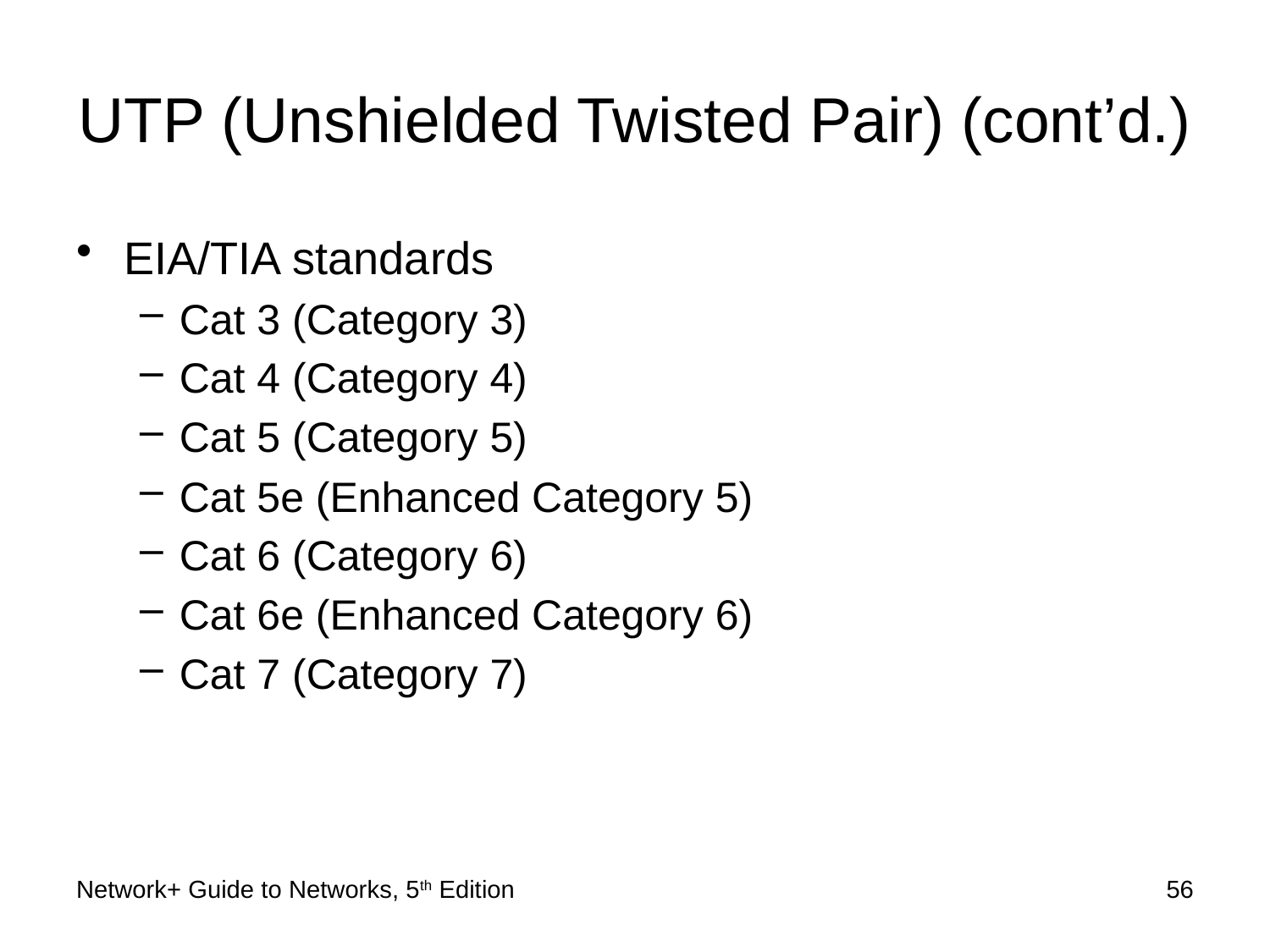

# UTP (Unshielded Twisted Pair) (cont’d.)
EIA/TIA standards
Cat 3 (Category 3)
Cat 4 (Category 4)
Cat 5 (Category 5)
Cat 5e (Enhanced Category 5)
Cat 6 (Category 6)
Cat 6e (Enhanced Category 6)
Cat 7 (Category 7)
Network+ Guide to Networks, 5th Edition
56